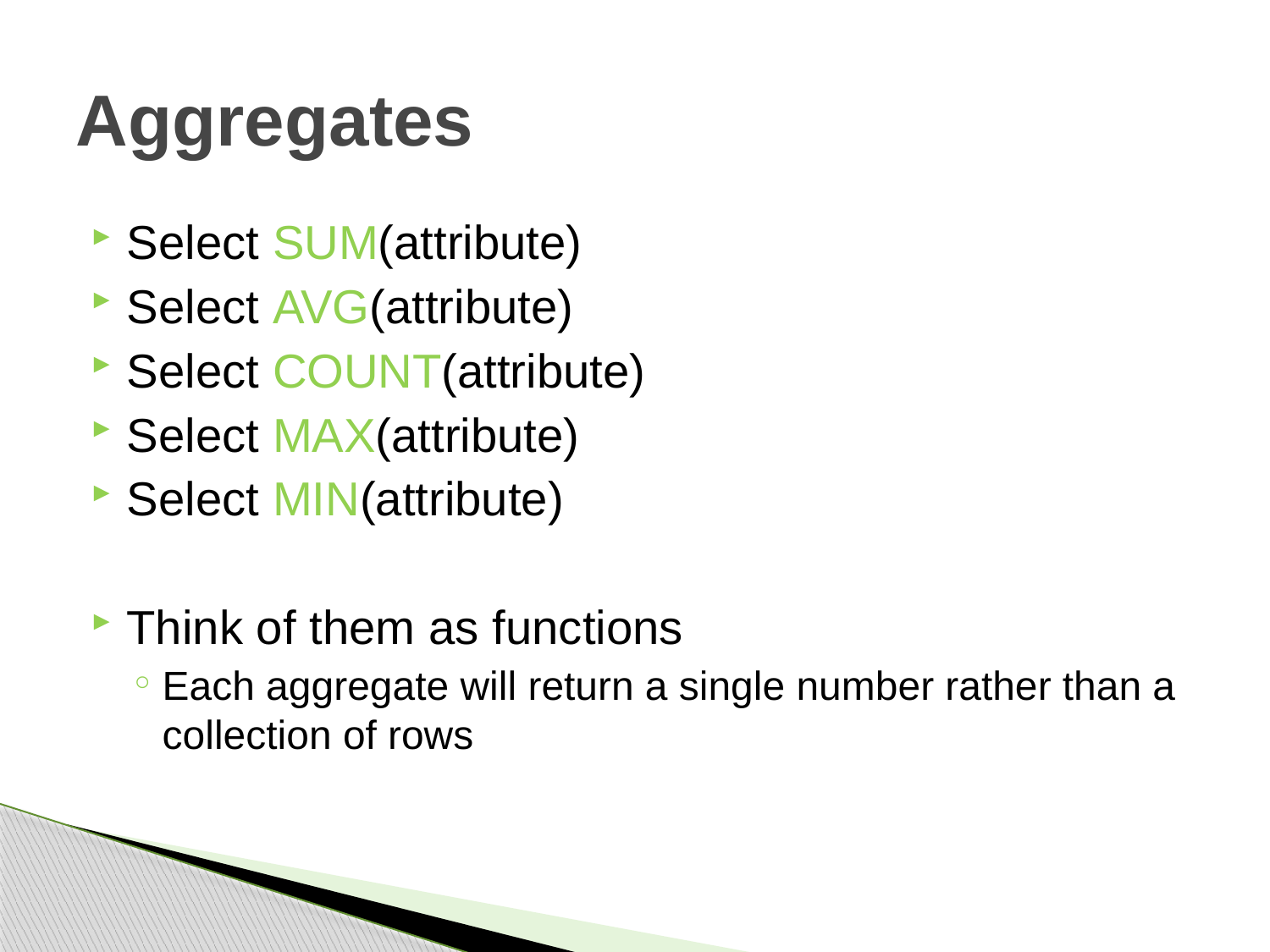

# Aggregates
Select SUM(attribute)
Select AVG(attribute)
Select COUNT(attribute)
Select MAX(attribute)
Select MIN(attribute)

Think of them as functions
Each aggregate will return a single number rather than a collection of rows